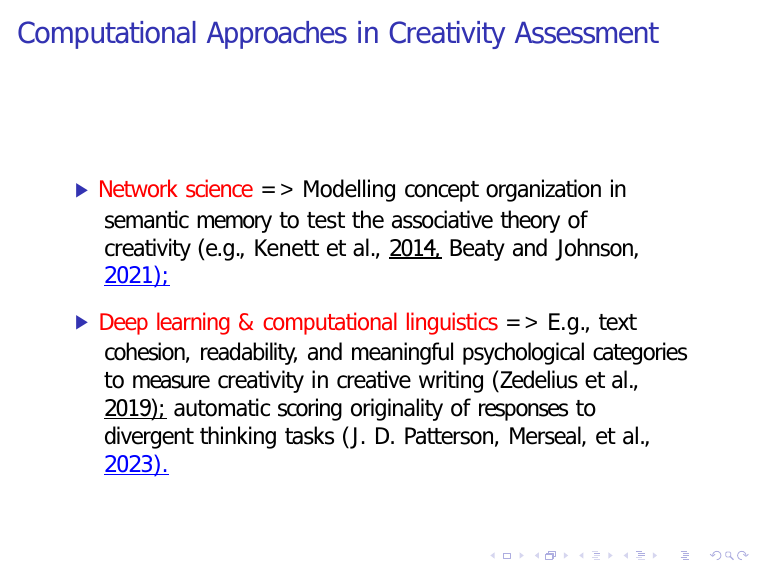

# Computational Approaches in Creativity Assessment
▶ Network science => Modelling concept organization in semantic memory to test the associative theory of creativity (e.g., Kenett et al., 2014, Beaty and Johnson, 2021);
▶ Deep learning & computational linguistics => E.g., text cohesion, readability, and meaningful psychological categories to measure creativity in creative writing (Zedelius et al., 2019); automatic scoring originality of responses to divergent thinking tasks (J. D. Patterson, Merseal, et al., 2023).